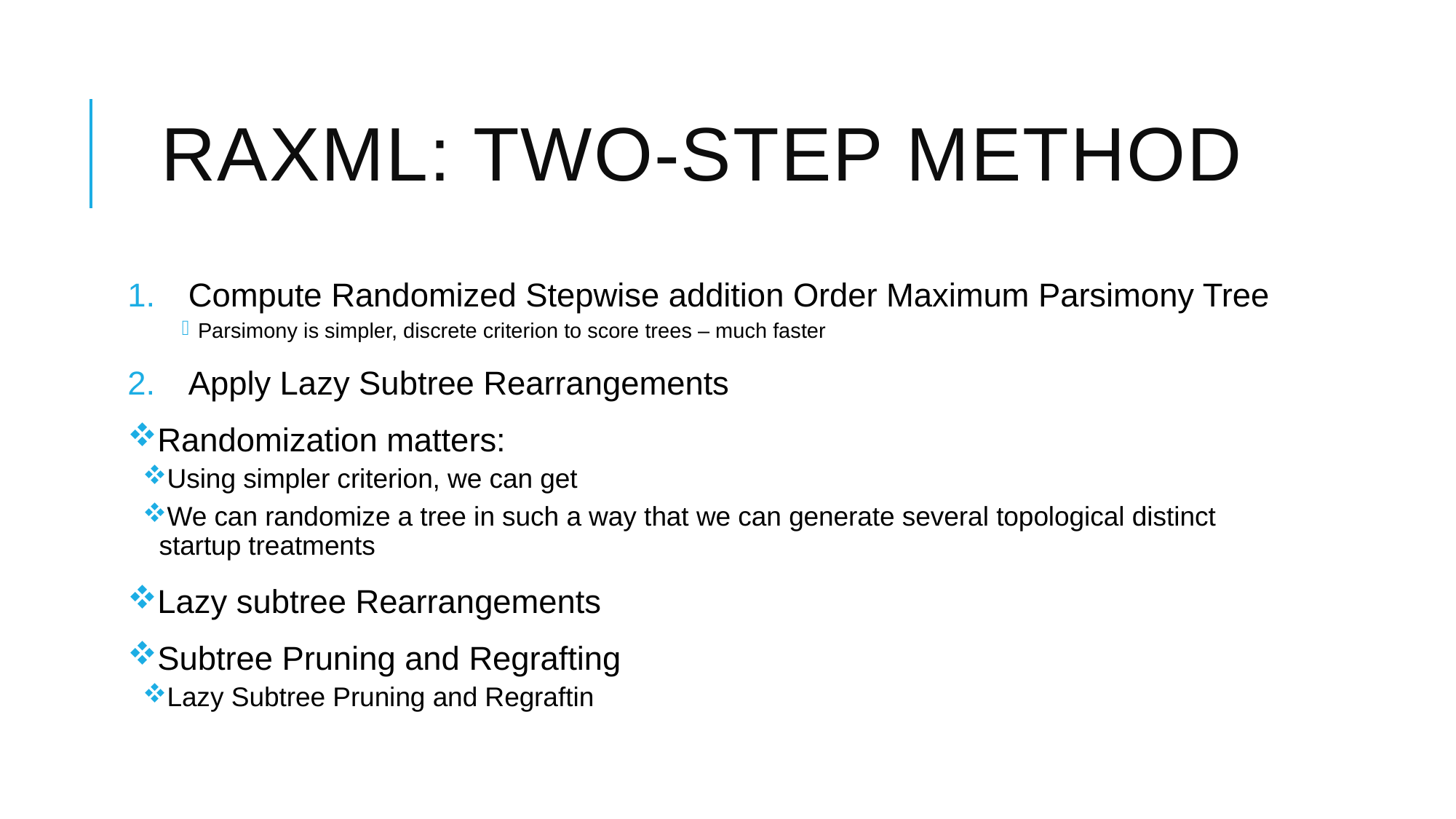

# RAxML: Two-Step Method
Compute Randomized Stepwise addition Order Maximum Parsimony Tree
Parsimony is simpler, discrete criterion to score trees – much faster
Apply Lazy Subtree Rearrangements
Randomization matters:
Using simpler criterion, we can get
We can randomize a tree in such a way that we can generate several topological distinct startup treatments
Lazy subtree Rearrangements
Subtree Pruning and Regrafting
Lazy Subtree Pruning and Regraftin